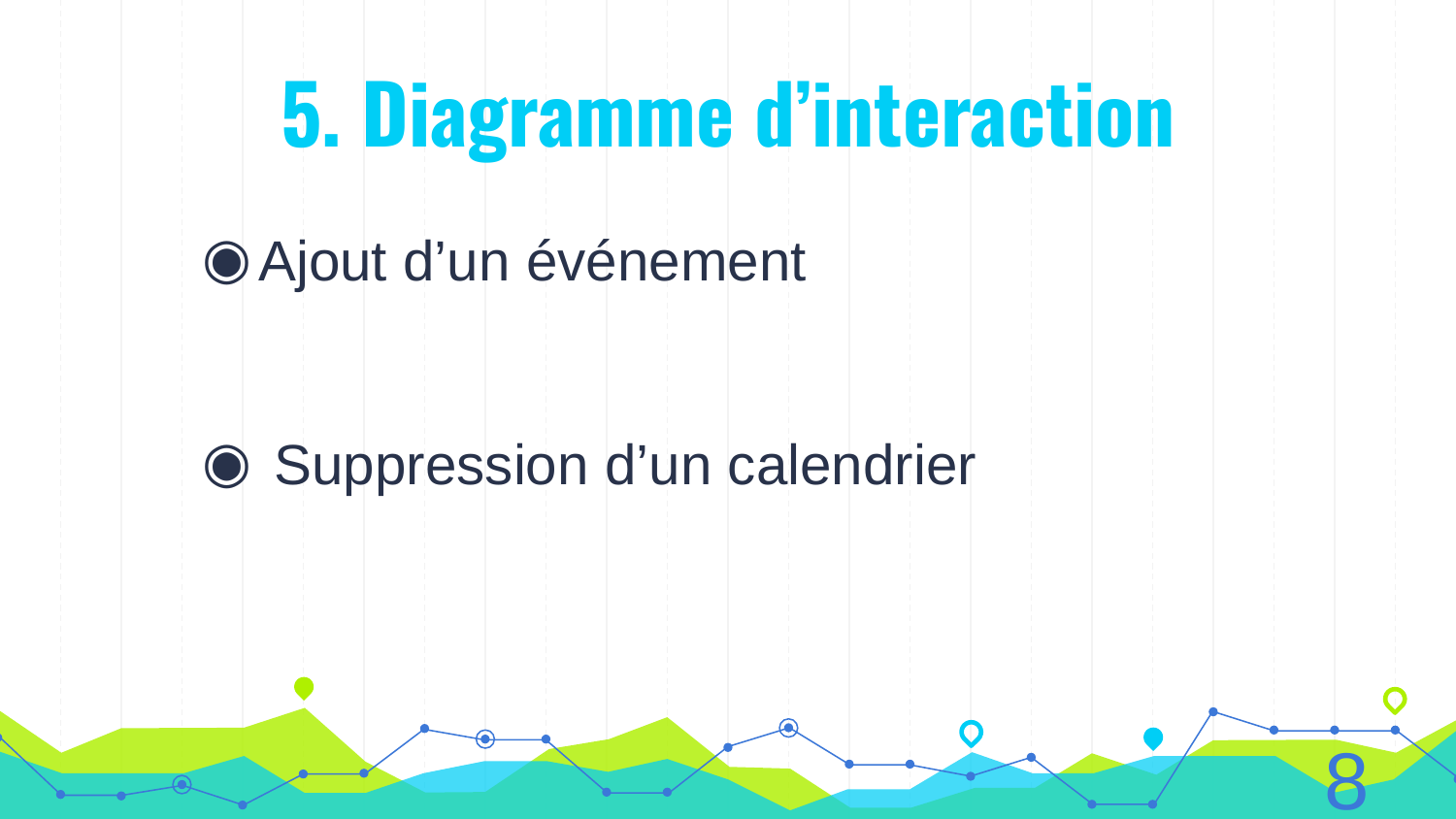

# 5. Diagramme d’interaction
Ajout d’un événement

 Suppression d’un calendrier

8